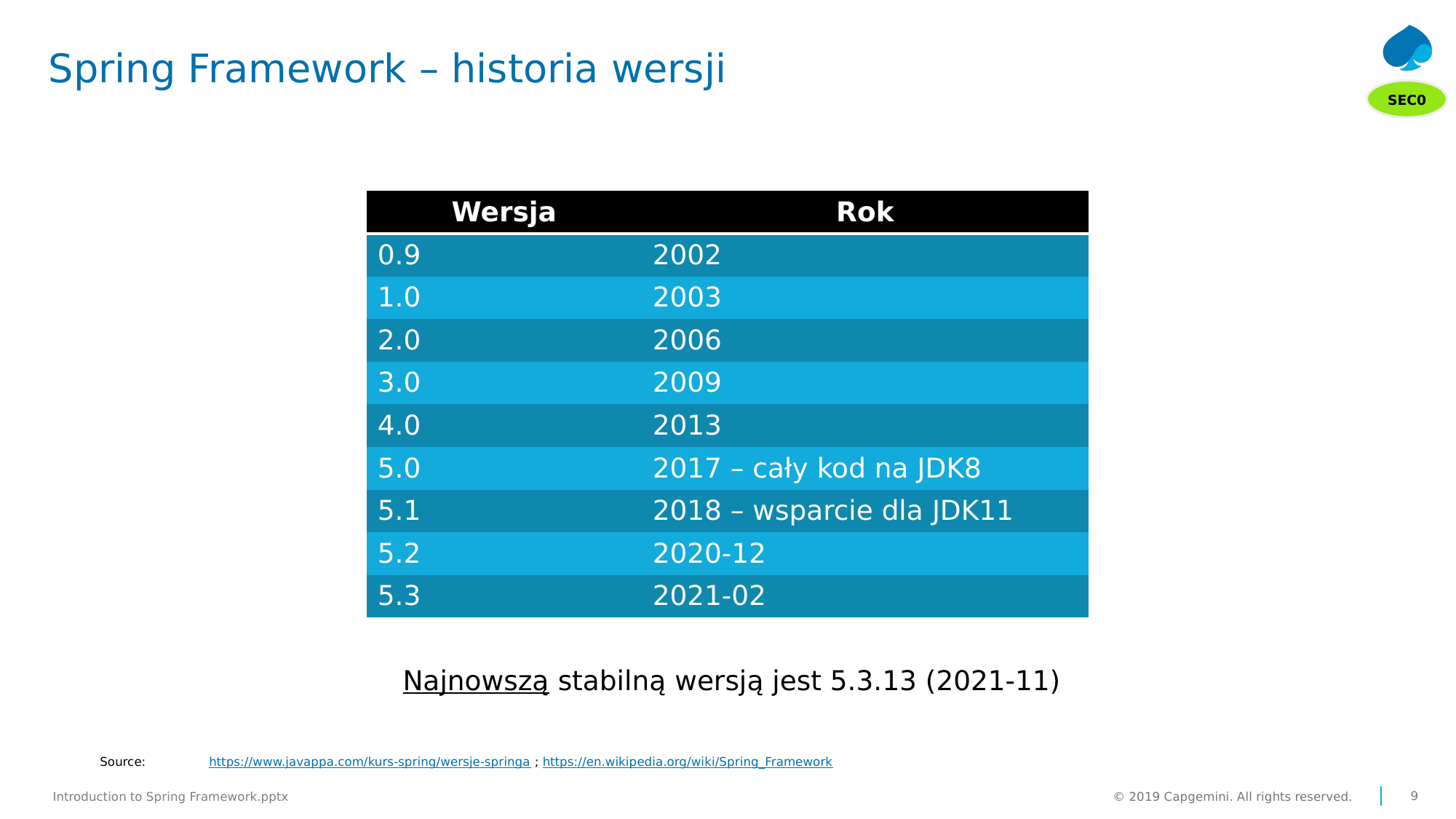

# Spring Framework – historia wersji
SEC0
| Wersja | Rok |
| --- | --- |
| 0.9 | 2002 |
| 1.0 | 2003 |
| 2.0 | 2006 |
| 3.0 | 2009 |
| 4.0 | 2013 |
| 5.0 | 2017 – cały kod na JDK8 |
| 5.1 | 2018 – wsparcie dla JDK11 |
| 5.2 | 2020-12 |
| 5.3 | 2021-02 |
Najnowszą stabilną wersją jest 5.3.13 (2021-11)
	Source:	https://www.javappa.com/kurs-spring/wersje-springa ; https://en.wikipedia.org/wiki/Spring_Framework
© 2019 Capgemini. All rights reserved.
9